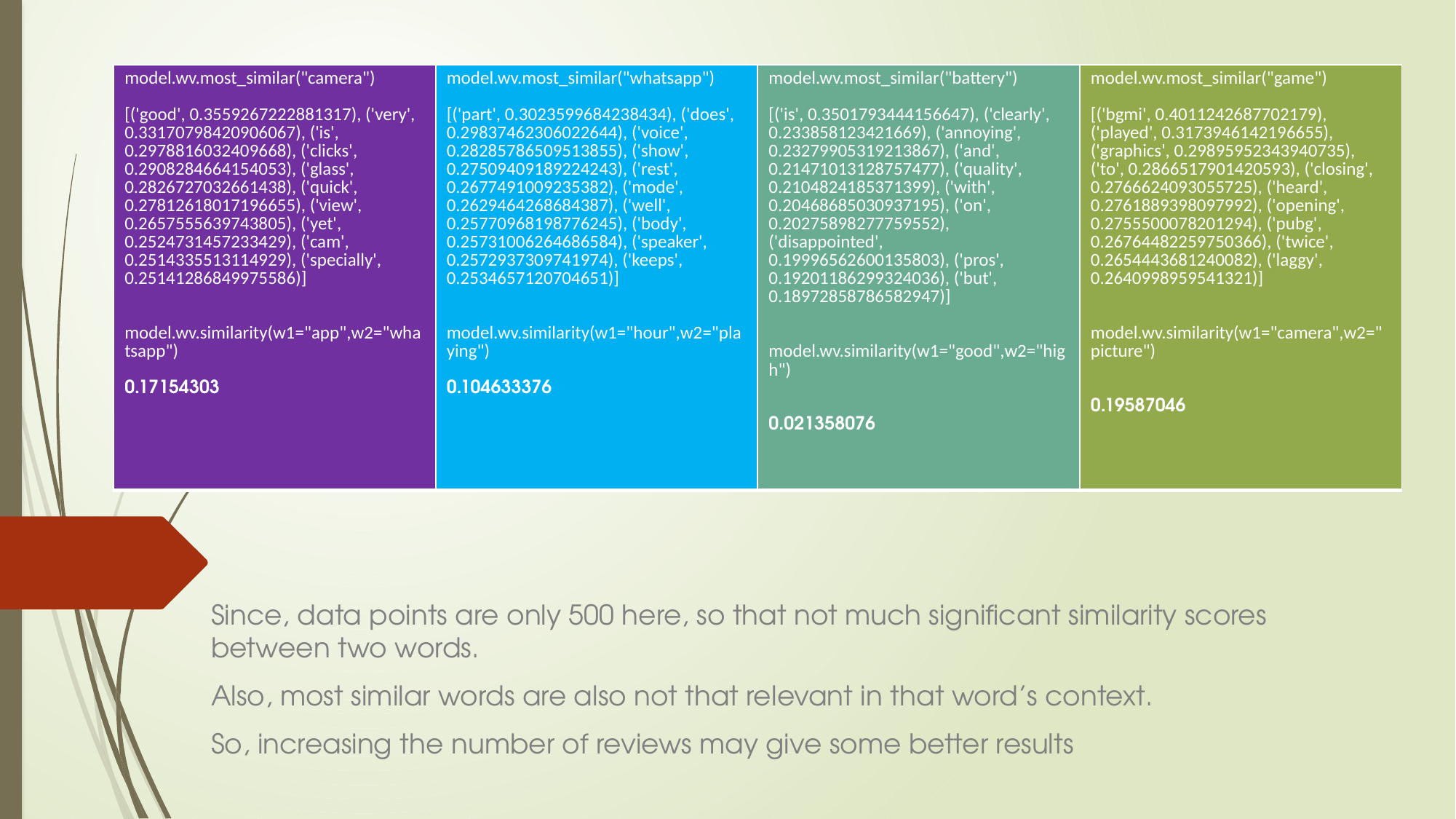

# 2.a. Gensim Word2Vec for Amazon
| model.wv.most\_similar("camera") [('good', 0.3559267222881317), ('very', 0.33170798420906067), ('is', 0.2978816032409668), ('clicks', 0.2908284664154053), ('glass', 0.2826727032661438), ('quick', 0.27812618017196655), ('view', 0.2657555639743805), ('yet', 0.2524731457233429), ('cam', 0.2514335513114929), ('specially', 0.25141286849975586)] model.wv.similarity(w1="app",w2="whatsapp") 0.17154303 | model.wv.most\_similar("whatsapp") [('part', 0.3023599684238434), ('does', 0.29837462306022644), ('voice', 0.28285786509513855), ('show', 0.27509409189224243), ('rest', 0.2677491009235382), ('mode', 0.2629464268684387), ('well', 0.25770968198776245), ('body', 0.25731006264686584), ('speaker', 0.2572937309741974), ('keeps', 0.2534657120704651)] model.wv.similarity(w1="hour",w2="playing") 0.104633376 | model.wv.most\_similar("battery") [('is', 0.3501793444156647), ('clearly', 0.233858123421669), ('annoying', 0.23279905319213867), ('and', 0.21471013128757477), ('quality', 0.2104824185371399), ('with', 0.20468685030937195), ('on', 0.20275898277759552), ('disappointed', 0.19996562600135803), ('pros', 0.19201186299324036), ('but', 0.18972858786582947)] model.wv.similarity(w1="good",w2="high") 0.021358076 | model.wv.most\_similar("game") [('bgmi', 0.4011242687702179), ('played', 0.3173946142196655), ('graphics', 0.29895952343940735), ('to', 0.2866517901420593), ('closing', 0.2766624093055725), ('heard', 0.2761889398097992), ('opening', 0.2755500078201294), ('pubg', 0.26764482259750366), ('twice', 0.2654443681240082), ('laggy', 0.2640998959541321)] model.wv.similarity(w1="camera",w2="picture") 0.19587046 |
| --- | --- | --- | --- |
Sin

Since, data points are only 500 here, so that not much significant similarity scores  between two words.
Also, most similar words are also not that relevant in that word’s context.
So, increasing the number of reviews may give some better results